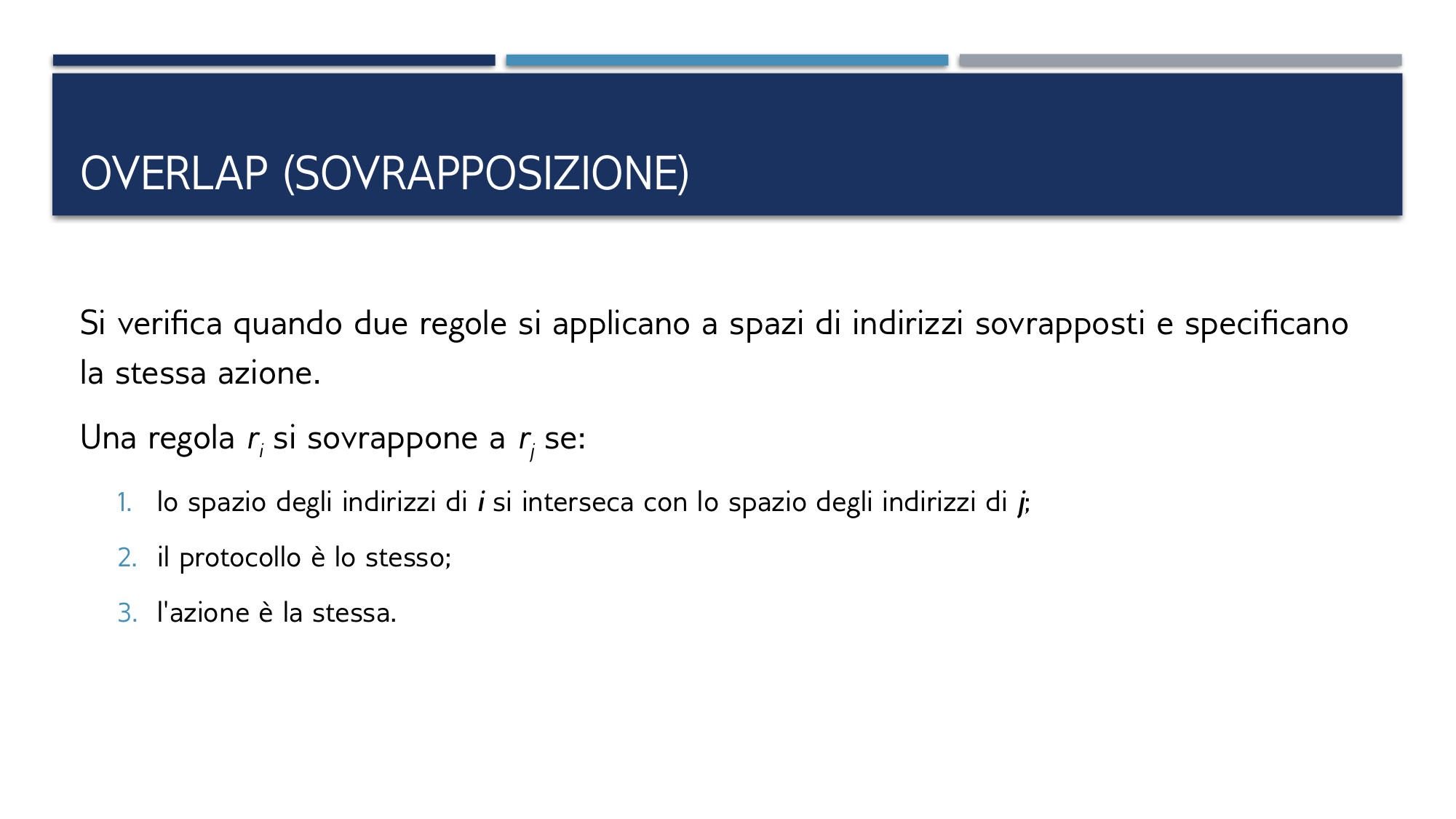

# Overlap (Sovrapposizione)
Si verifica quando due regole si applicano a spazi di indirizzi sovrapposti e specificano la stessa azione.
Una regola ri si sovrappone a rj se:
lo spazio degli indirizzi di i si interseca con lo spazio degli indirizzi di j;
il protocollo è lo stesso;
l'azione è la stessa.